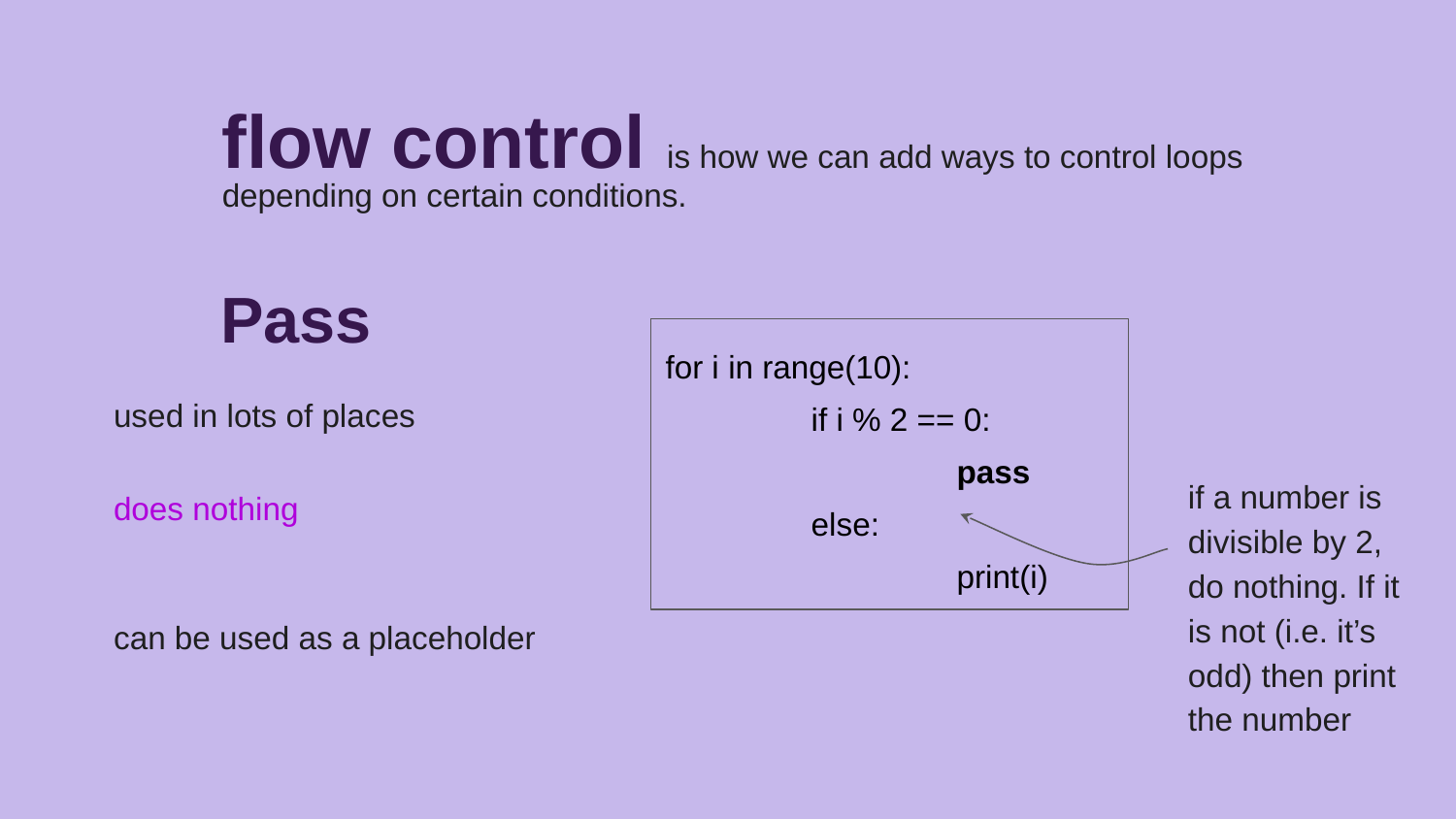

flow control is how we can add ways to control loops  depending on certain conditions.
Pass
for i in range(10):
	if i % 2 == 0:
		pass
	else:
		print(i)
used in lots of places
if a number is divisible by 2, do nothing. If it is not (i.e. it’s odd) then print the number

does nothing
can be used as a placeholder